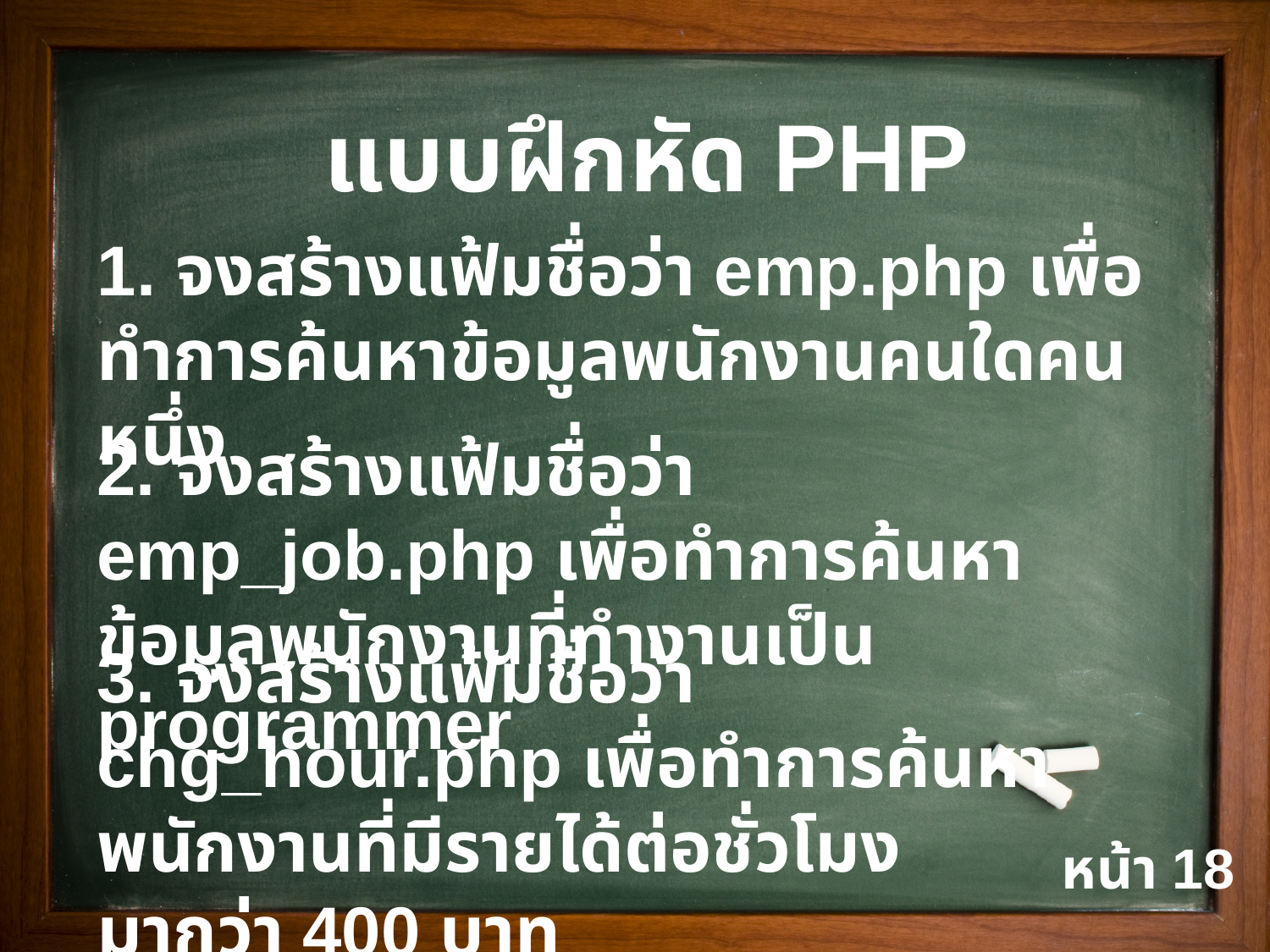

แบบฝึกหัด PHP
1. จงสร้างแฟ้มชื่อว่า emp.php เพื่อทำการค้นหาข้อมูลพนักงานคนใดคนหนึ่ง
2. จงสร้างแฟ้มชื่อว่า emp_job.php เพื่อทำการค้นหาข้อมูลพนักงานที่ทำงานเป็น programmer
3. จงสร้างแฟ้มชื่อว่า chg_hour.php เพื่อทำการค้นหาพนักงานที่มีรายได้ต่อชั่วโมงมากว่า 400 บาท
หน้า 18